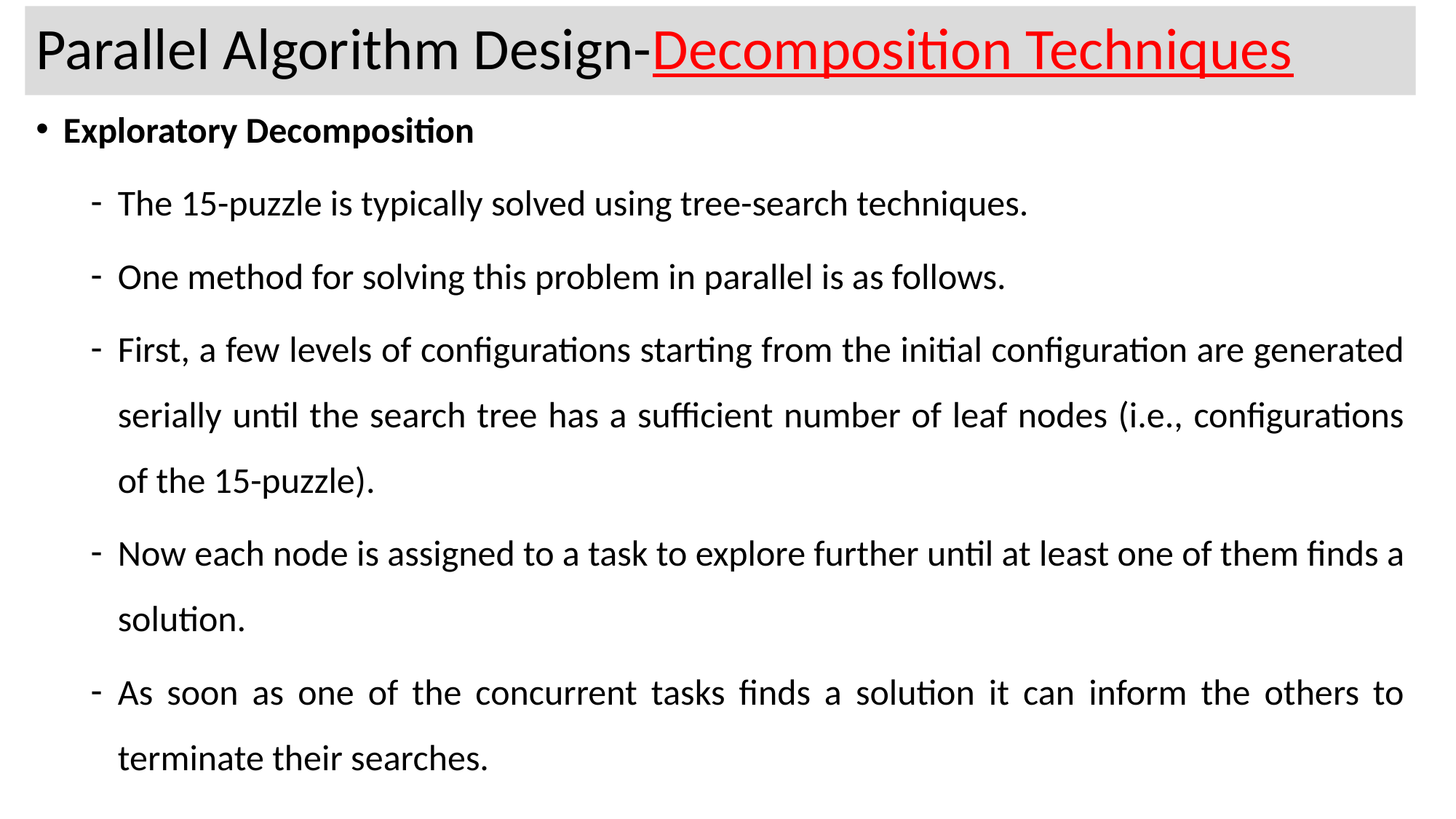

# Parallel Algorithm Design-Decomposition Techniques
Exploratory Decomposition
The 15-puzzle is typically solved using tree-search techniques.
One method for solving this problem in parallel is as follows.
First, a few levels of configurations starting from the initial configuration are generated serially until the search tree has a sufficient number of leaf nodes (i.e., configurations of the 15-puzzle).
Now each node is assigned to a task to explore further until at least one of them finds a solution.
As soon as one of the concurrent tasks finds a solution it can inform the others to terminate their searches.